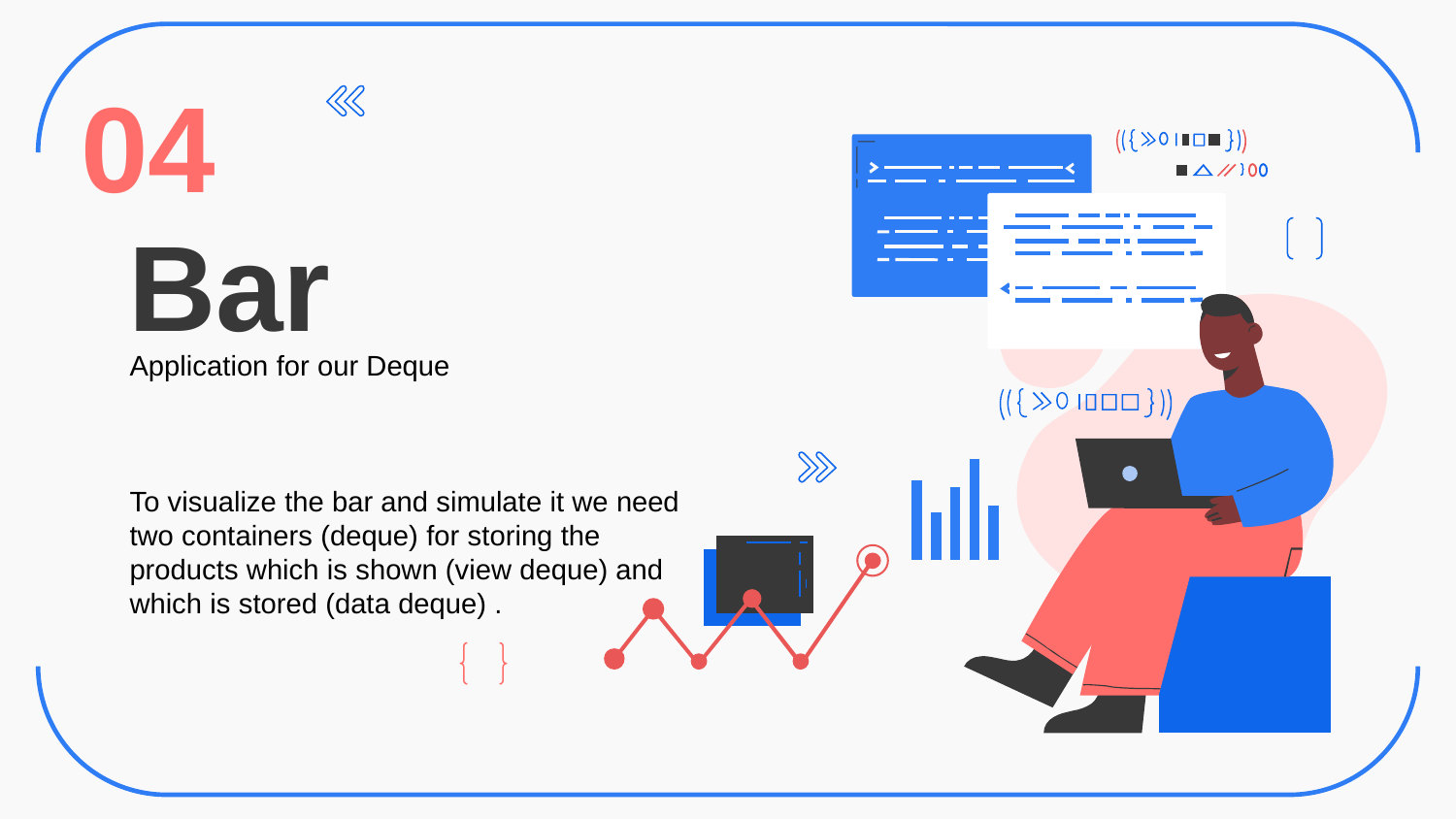

04

# Bar

Application for our Deque

To visualize the bar and simulate it we need two containers (deque) for storing the products which is shown (view deque) and which is stored (data deque) .